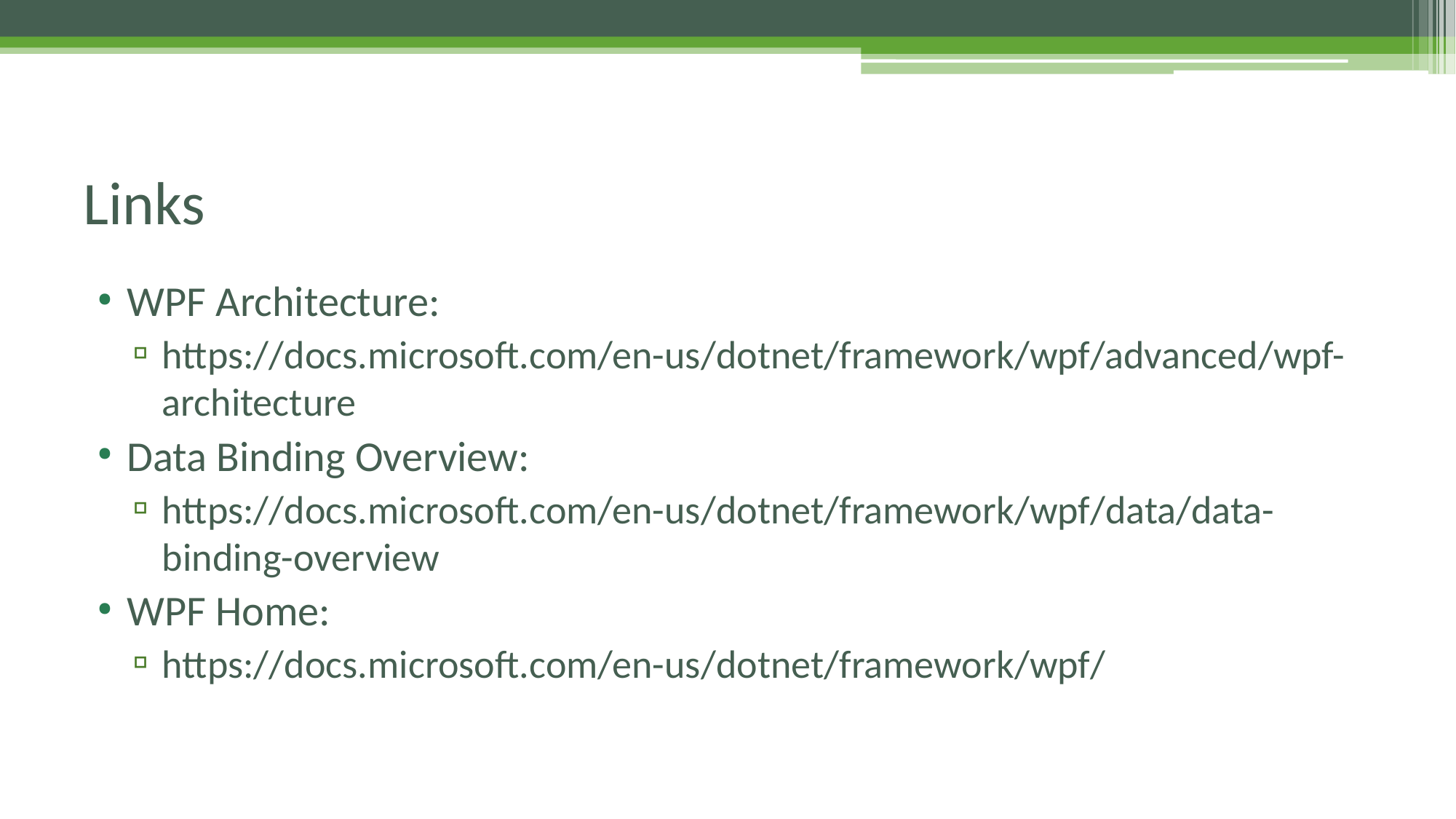

# Links
WPF Architecture:
https://docs.microsoft.com/en-us/dotnet/framework/wpf/advanced/wpf-architecture
Data Binding Overview:
https://docs.microsoft.com/en-us/dotnet/framework/wpf/data/data-binding-overview
WPF Home:
https://docs.microsoft.com/en-us/dotnet/framework/wpf/